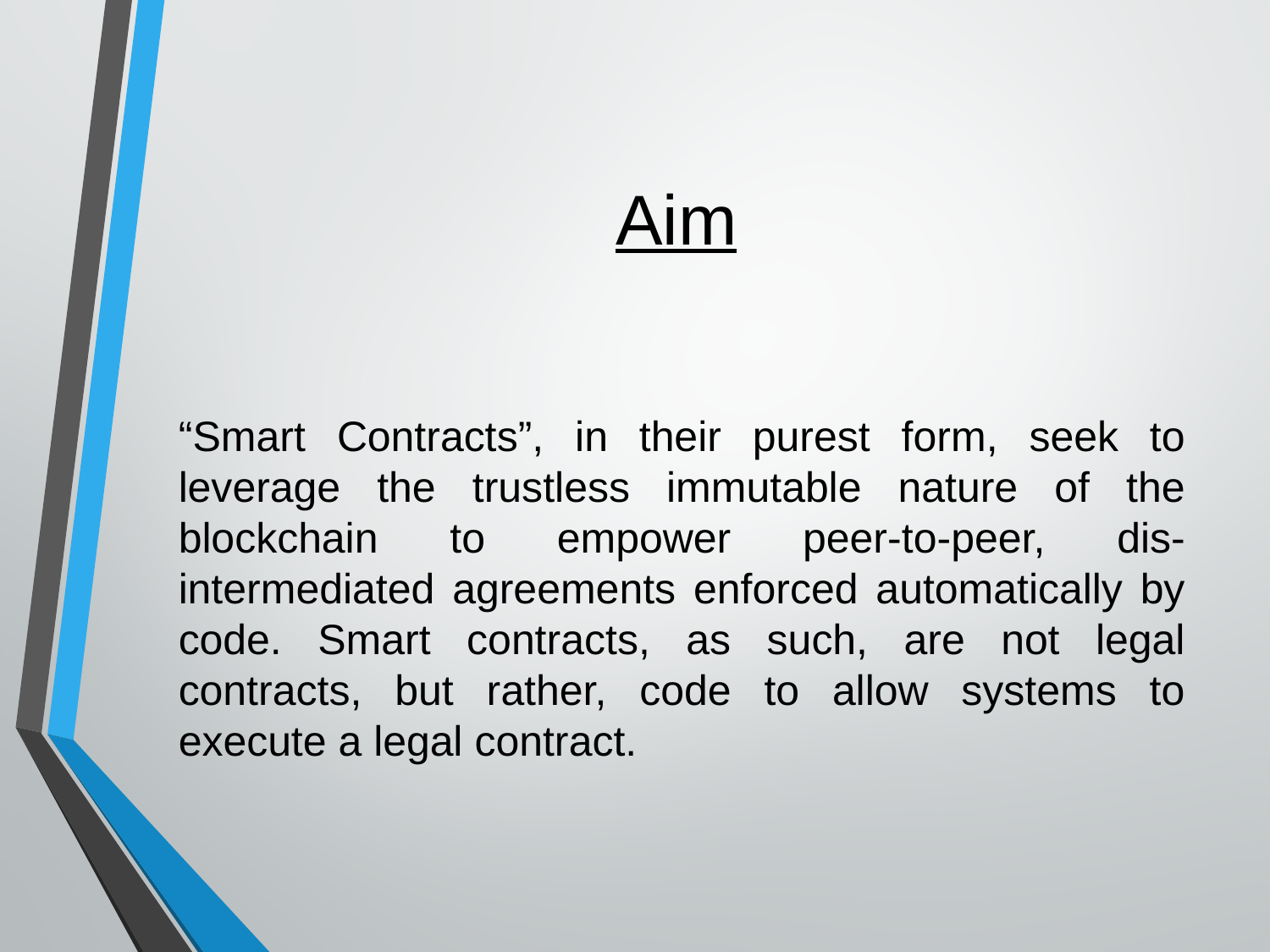

Aim

“Smart Contracts”, in their purest form, seek to leverage the trustless immutable nature of the blockchain to empower peer-to-peer, dis-intermediated agreements enforced automatically by code. Smart contracts, as such, are not legal contracts, but rather, code to allow systems to execute a legal contract.